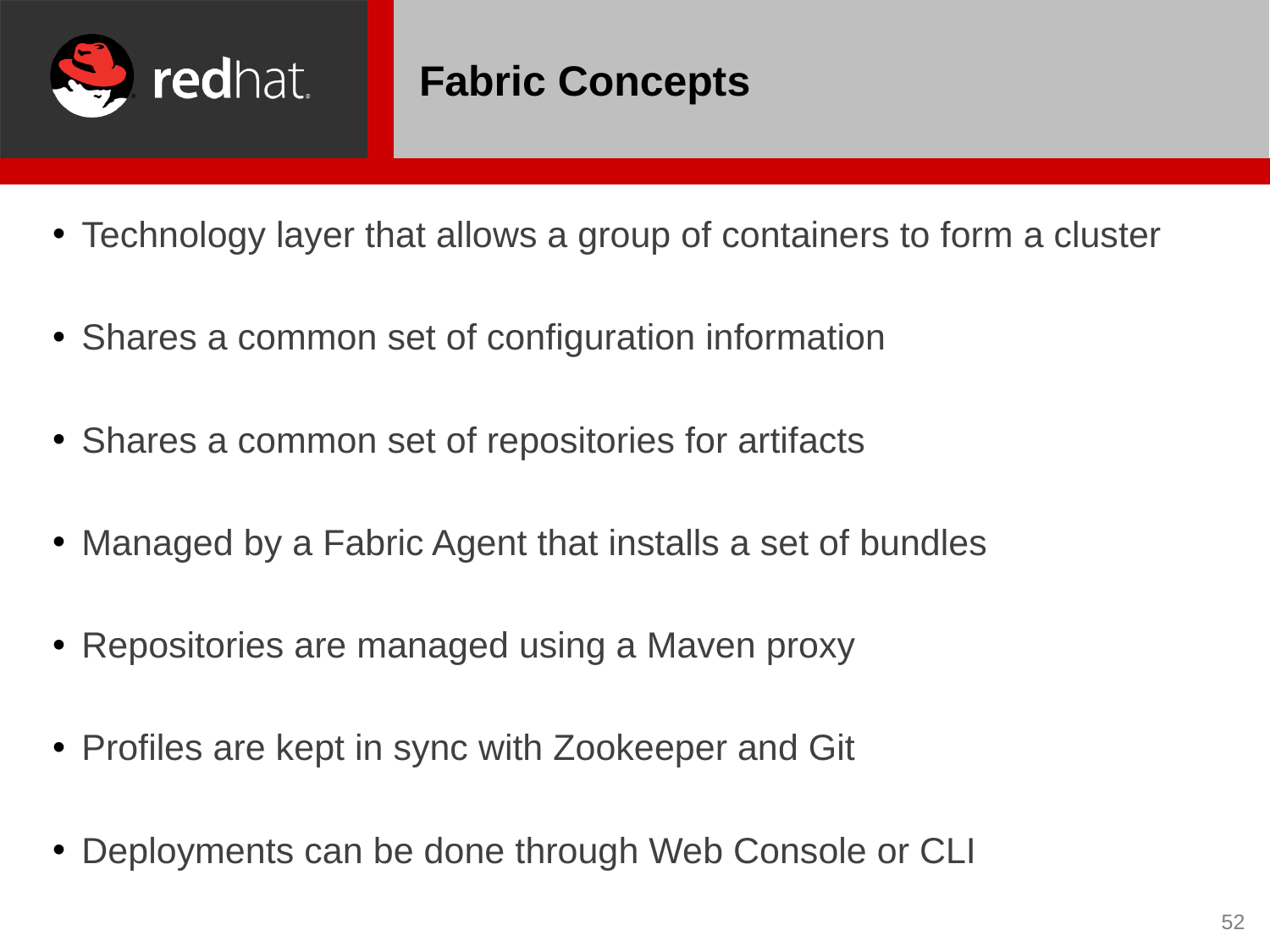

# Fabric Concepts
Technology layer that allows a group of containers to form a cluster

Shares a common set of configuration information

Shares a common set of repositories for artifacts

Managed by a Fabric Agent that installs a set of bundles

Repositories are managed using a Maven proxy

Profiles are kept in sync with Zookeeper and Git

Deployments can be done through Web Console or CLI
52